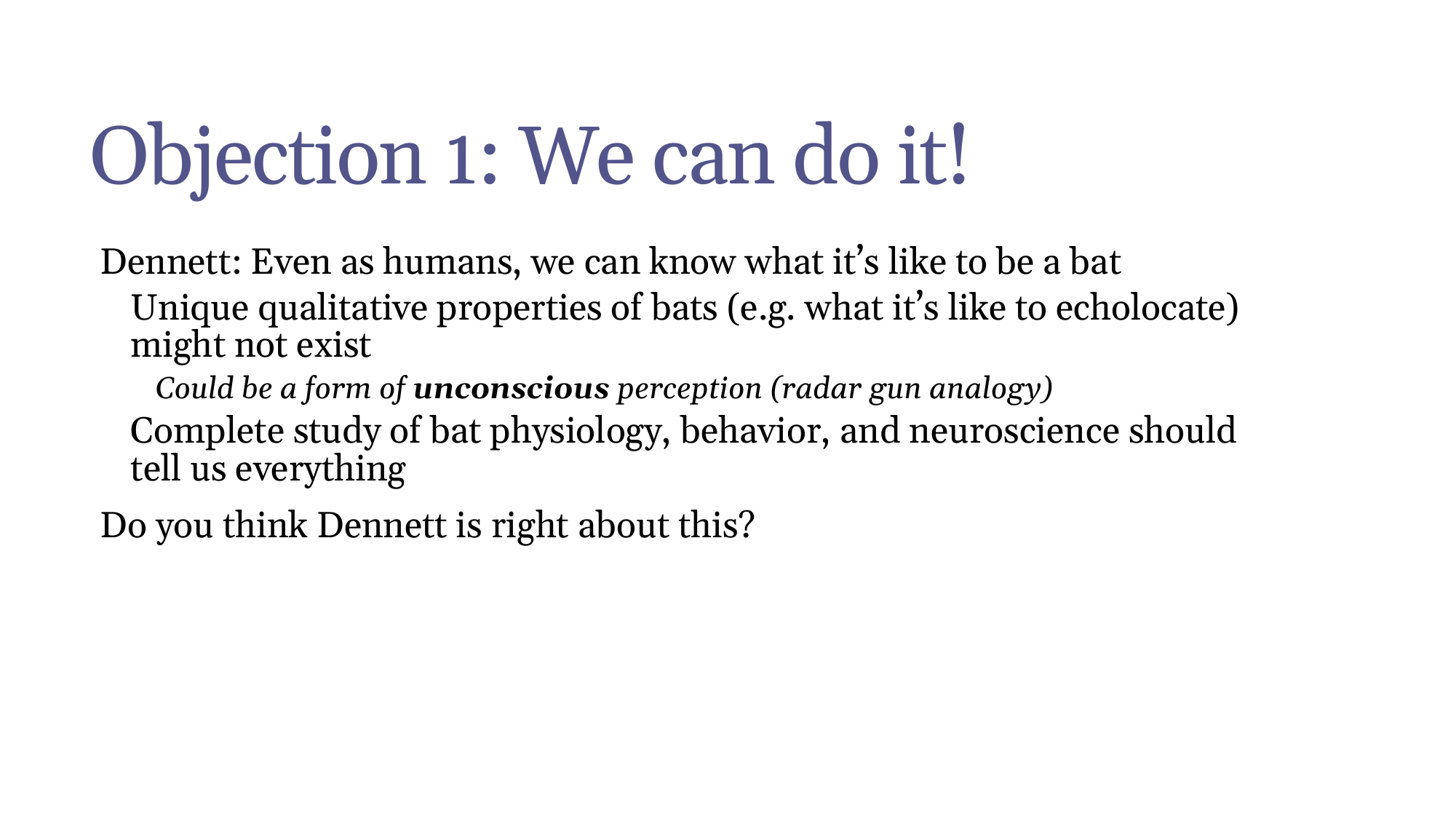

# Objection 1: We can do it!
Dennett: Even as humans, we can know what it’s like to be a bat
Unique qualitative properties of bats (e.g. what it’s like to echolocate) might not exist
Could be a form of unconscious perception (radar gun analogy)
Complete study of bat physiology, behavior, and neuroscience should tell us everything
Do you think Dennett is right about this?